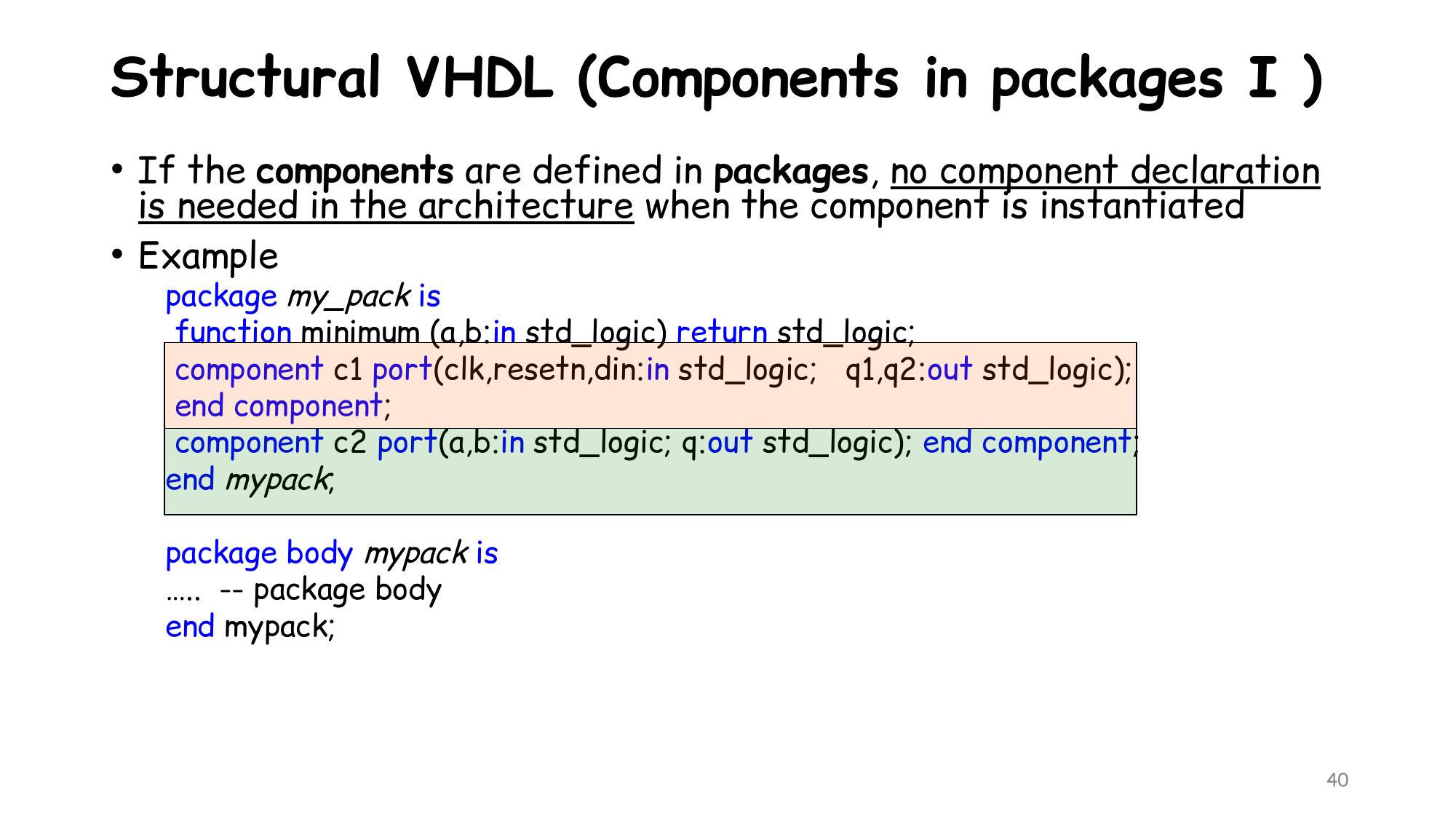

# Structural VHDL (Components in packages I )
If the components are defined in packages, no component declaration is needed in the architecture when the component is instantiated
Example
package my_pack is
 function minimum (a,b:in std_logic) return std_logic;
 component c1 port(clk,resetn,din:in std_logic;   q1,q2:out std_logic);
 end component;
 component c2 port(a,b:in std_logic; q:out std_logic); end component;
end mypack;

package body mypack is
…..  -- package body
end mypack;

40